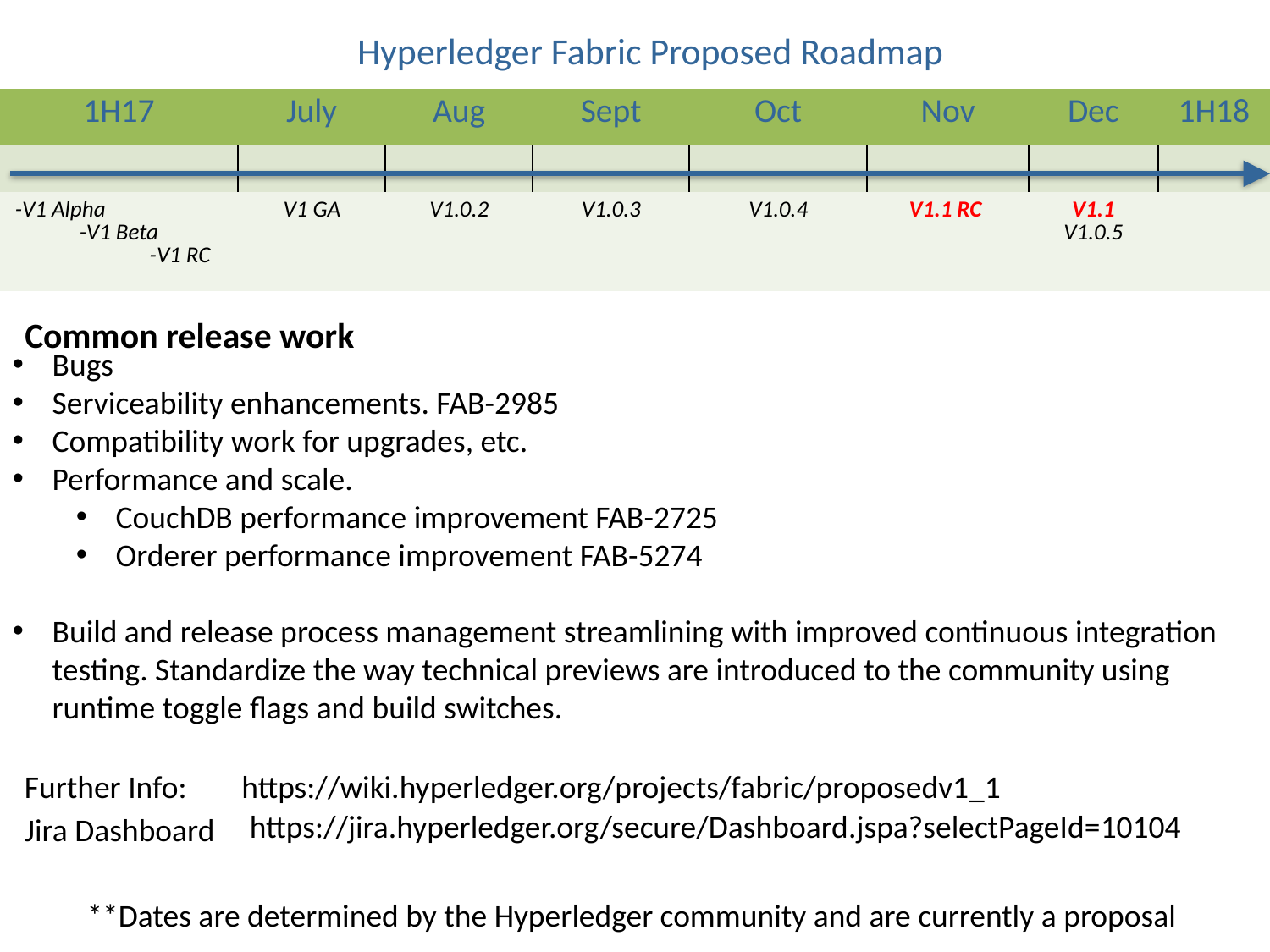

# Hyperledger Fabric Proposed Roadmap
| 1H17 | July | Aug | Sept | Oct | Nov | Dec | 1H18 |
| --- | --- | --- | --- | --- | --- | --- | --- |
|  |  |  |  |  |  |  |  |
| -V1 Alpha -V1 Beta -V1 RC | V1 GA | V1.0.2 | V1.0.3 | V1.0.4 | V1.1 RC | V1.1 V1.0.5 |  |
Common release work
Bugs
Serviceability enhancements. FAB-2985
Compatibility work for upgrades, etc.
Performance and scale.
CouchDB performance improvement FAB-2725
Orderer performance improvement FAB-5274

Build and release process management streamlining with improved continuous integration testing. Standardize the way technical previews are introduced to the community using runtime toggle flags and build switches.

Further Info:
https://wiki.hyperledger.org/projects/fabric/proposedv1_1
https://jira.hyperledger.org/secure/Dashboard.jspa?selectPageId=10104
Jira Dashboard
**Dates are determined by the Hyperledger community and are currently a proposal